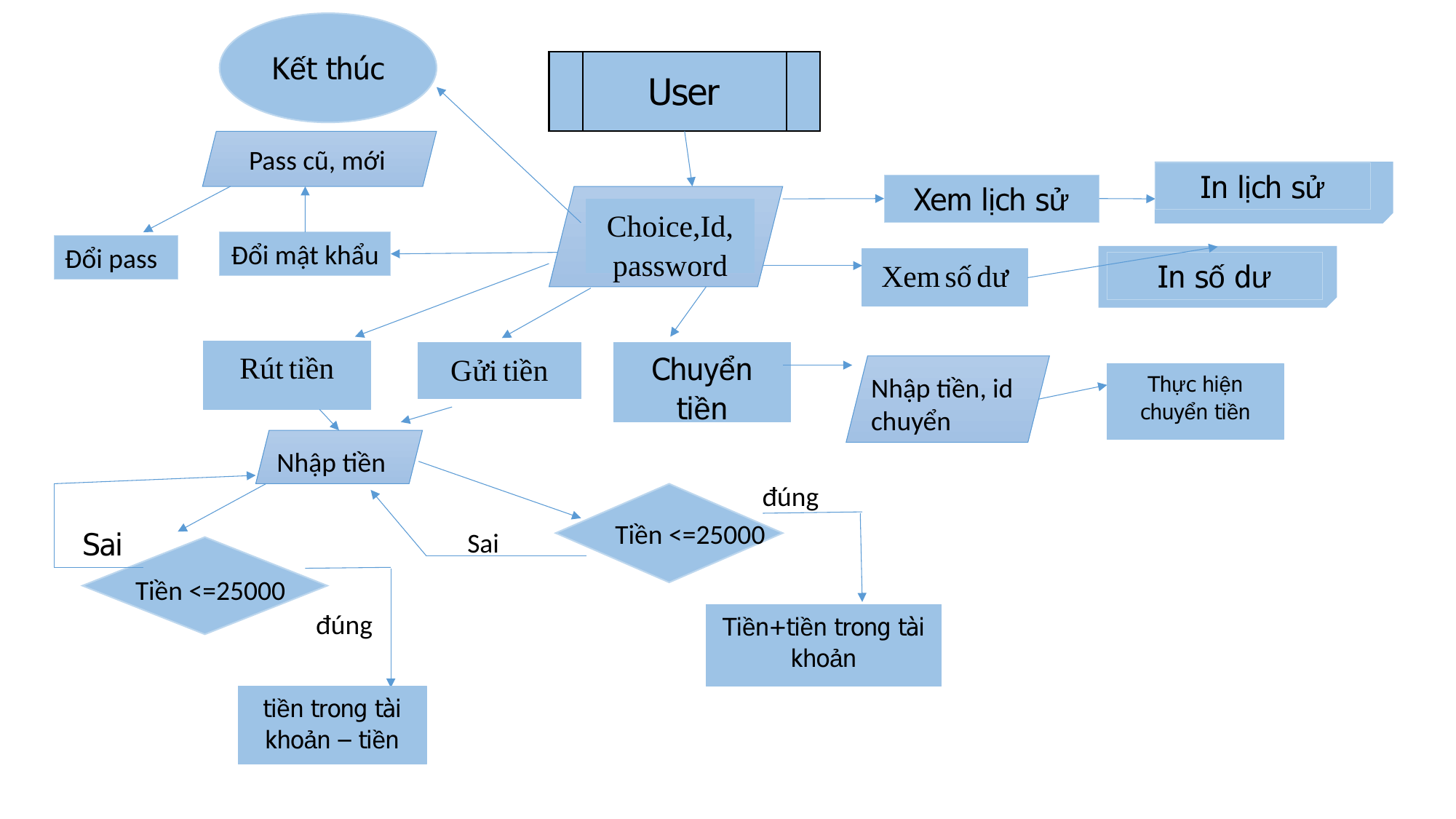

Kết thúc

User

Pass cũ, mới

In lịch sử
Xem lịch sử

Choice,Id, password
Đổi mật khẩu
Đổi pass
Xem số dư
In số dư
Rút tiền
Chuyển tiền
Gửi tiền

Thực hiện chuyển tiền
Nhập tiền, id chuyển

Nhập tiền
đúng

Tiền <=25000
Sai
Sai

Tiền <=25000
đúng
Tiền+tiền trong tài khoản
tiền trong tài khoản – tiền